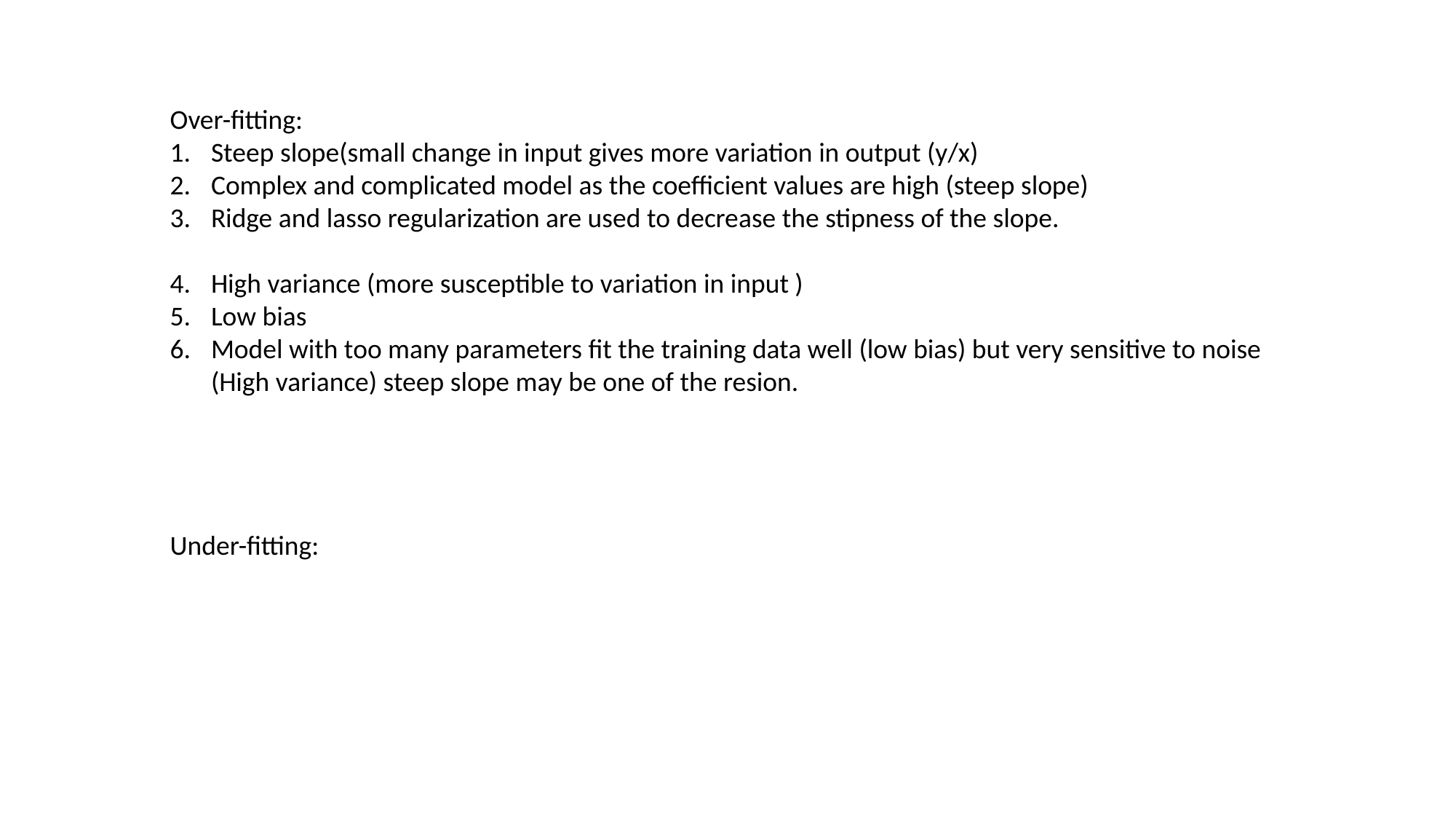

Over-fitting:
Steep slope(small change in input gives more variation in output (y/x)
Complex and complicated model as the coefficient values are high (steep slope)
Ridge and lasso regularization are used to decrease the stipness of the slope.

High variance (more susceptible to variation in input )
Low bias
Model with too many parameters fit the training data well (low bias) but very sensitive to noise (High variance) steep slope may be one of the resion.

Under-fitting: